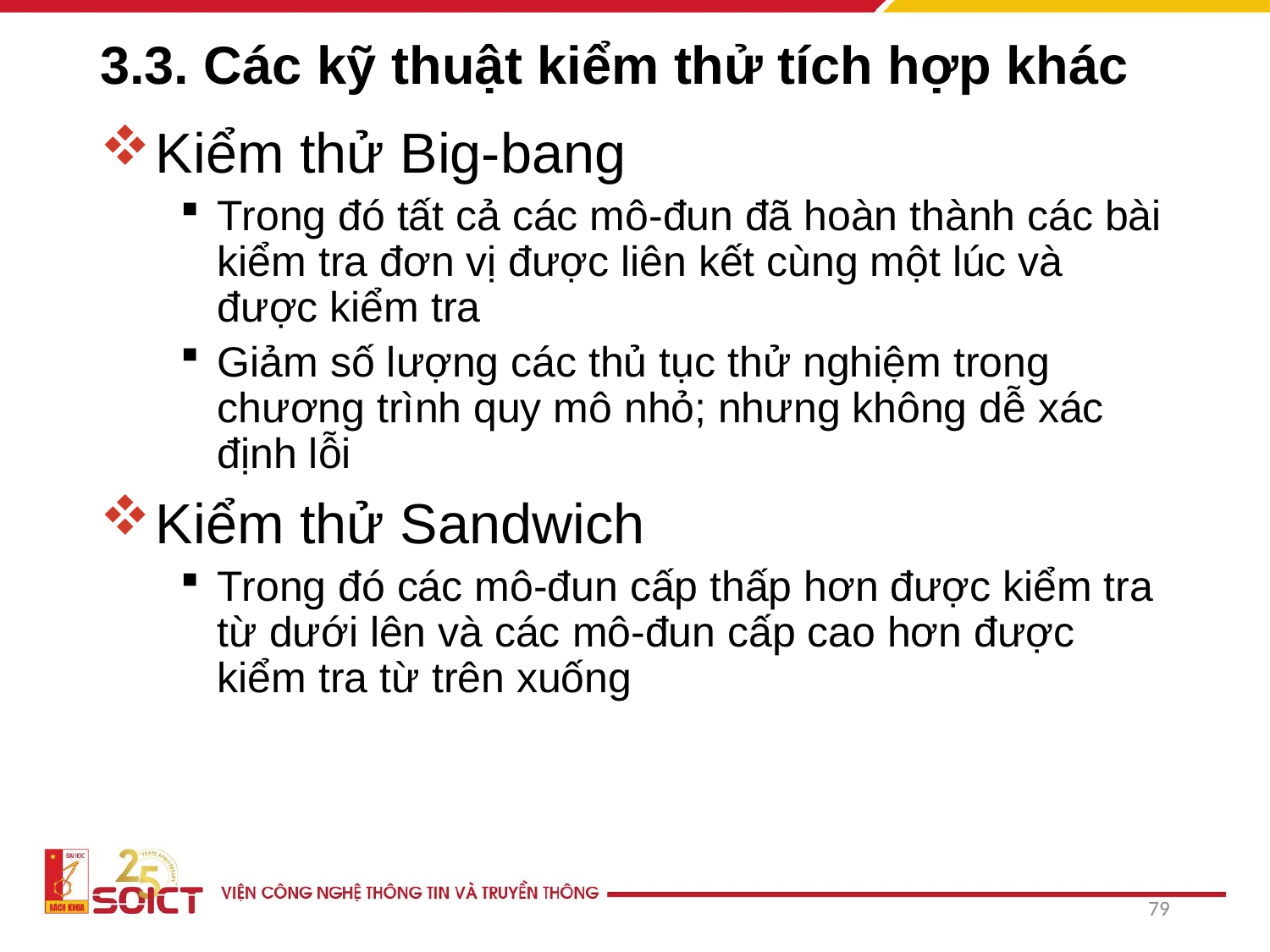

# 3.3. Các kỹ thuật kiểm thử tích hợp khác
Kiểm thử Big-bang
Trong đó tất cả các mô-đun đã hoàn thành các bài kiểm tra đơn vị được liên kết cùng một lúc và được kiểm tra
Giảm số lượng các thủ tục thử nghiệm trong chương trình quy mô nhỏ; nhưng không dễ xác định lỗi
Kiểm thử Sandwich
Trong đó các mô-đun cấp thấp hơn được kiểm tra từ dưới lên và các mô-đun cấp cao hơn được kiểm tra từ trên xuống
79